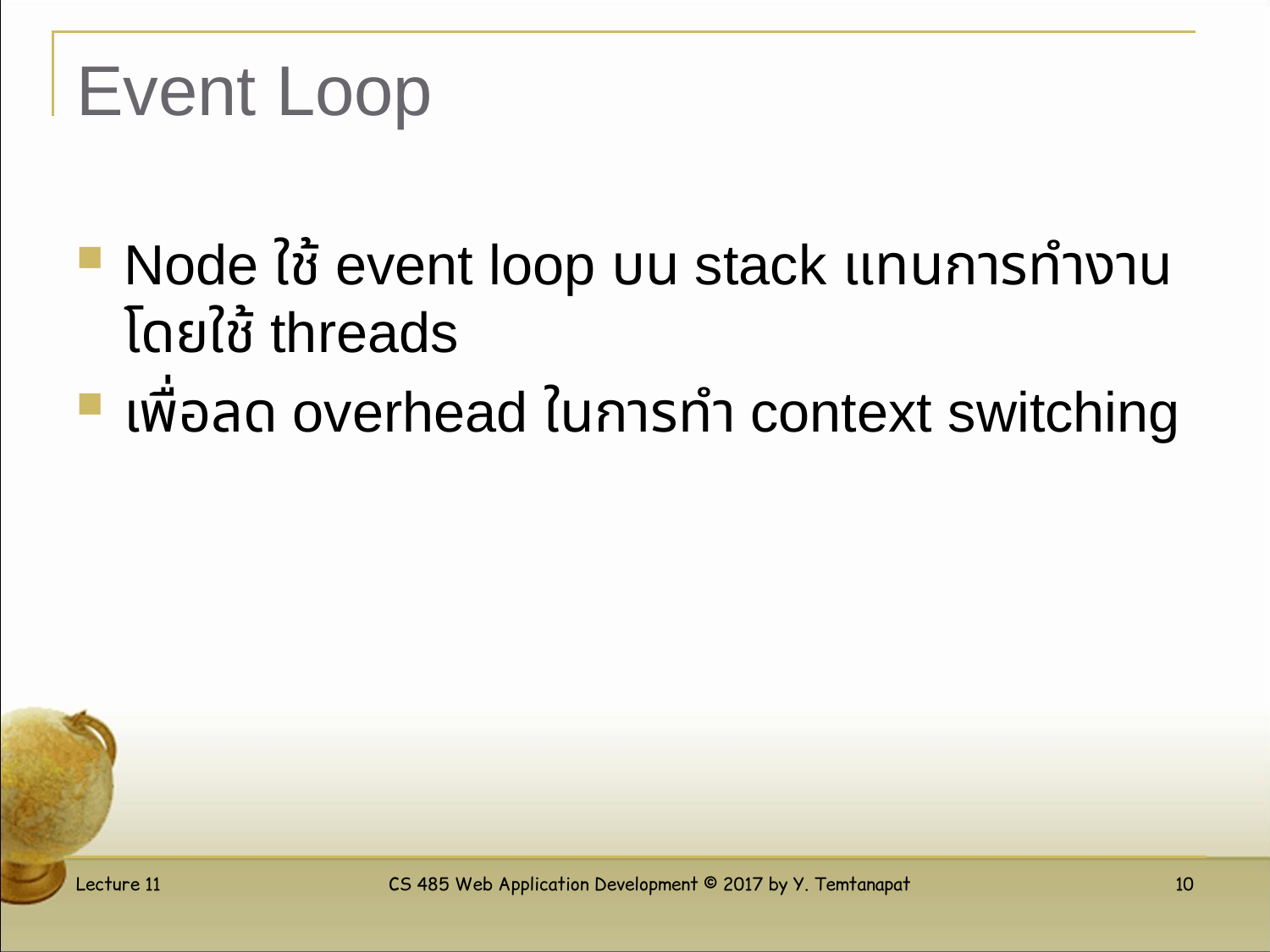

# Event Loop
Node ใช้ event loop บน stack แทนการทำงานโดยใช้ threads
เพื่อลด overhead ในการทำ context switching
Lecture 11
CS 485 Web Application Development © 2017 by Y. Temtanapat
 10